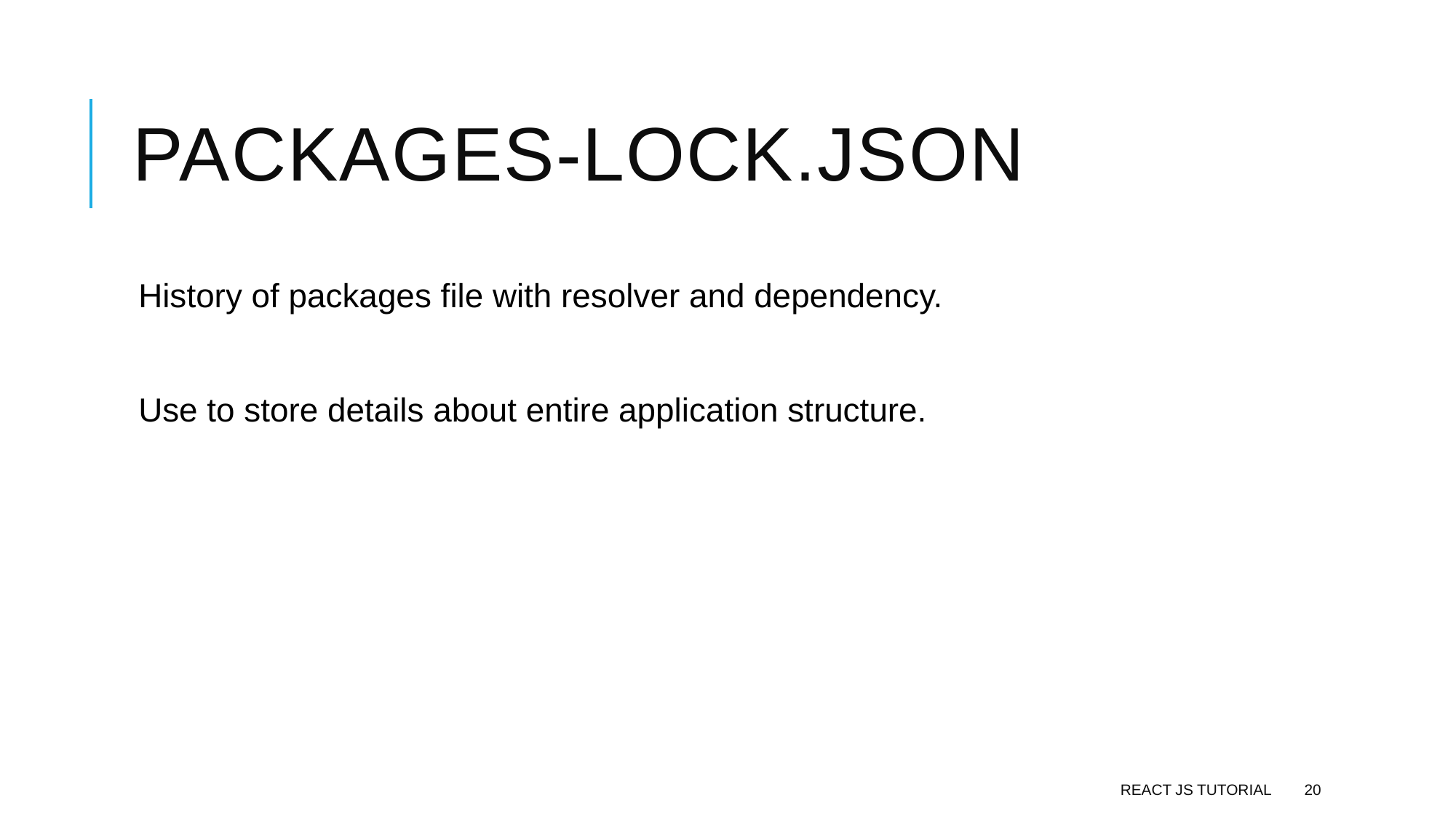

# Packages-lock.json
History of packages file with resolver and dependency.

Use to store details about entire application structure.

React JS Tutorial
20